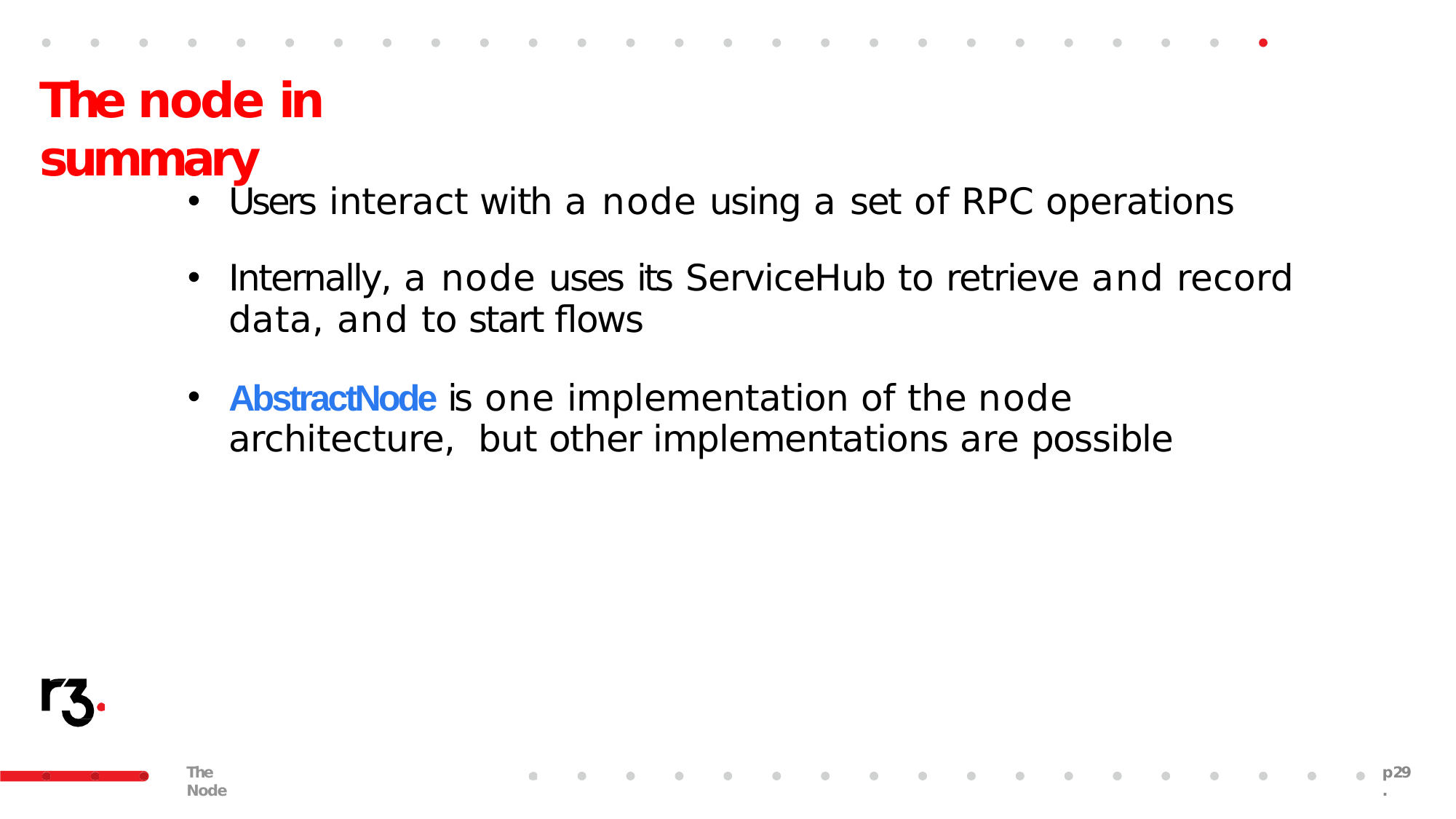

# The node in summary
Users interact with a node using a set of RPC operations
Internally, a node uses its ServiceHub to retrieve and record
data, and to start flows
AbstractNode is one implementation of the node architecture,  but other implementations are possible
The Node
p29.